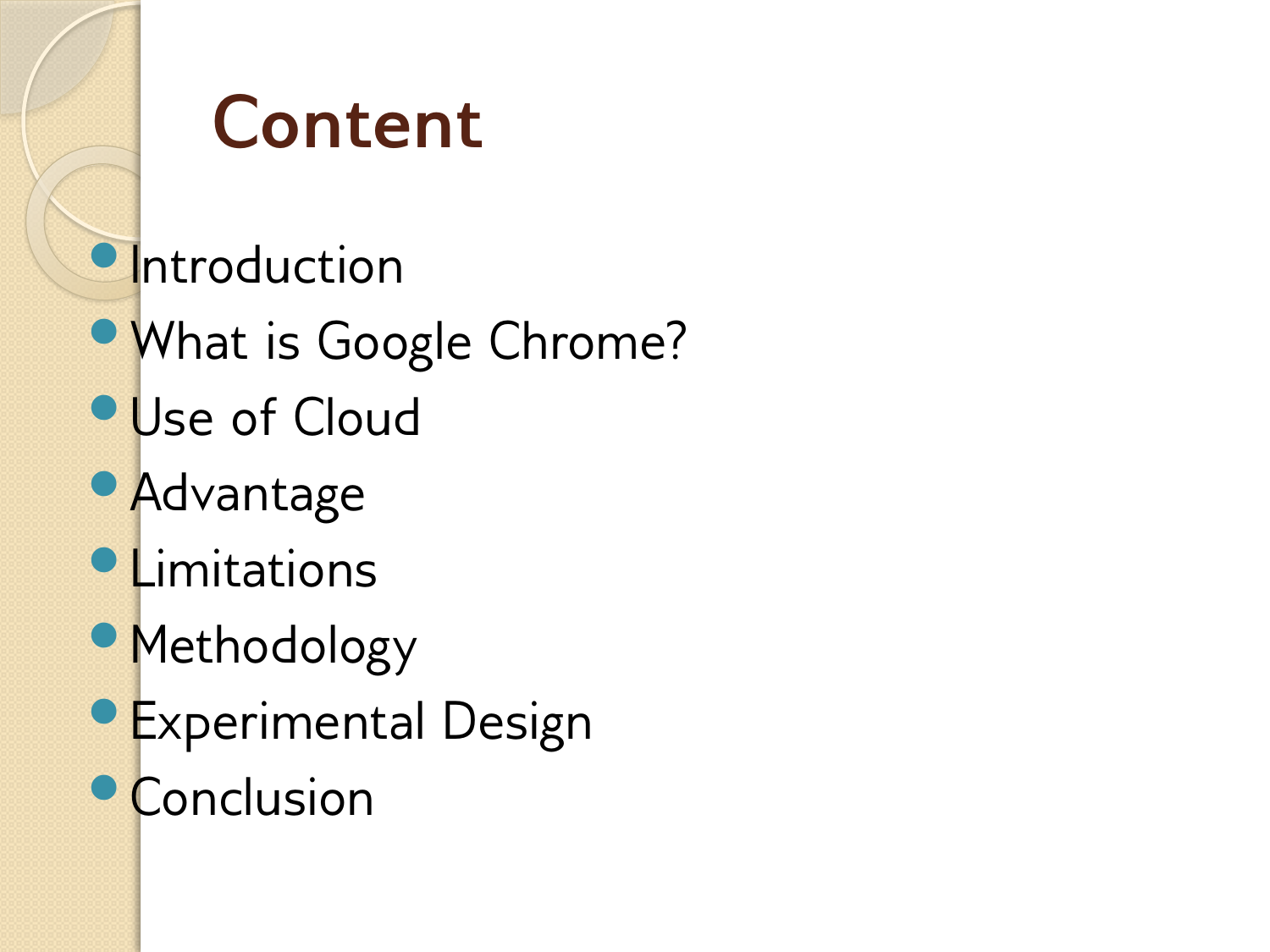

# Content
Introduction
What is Google Chrome?
Use of Cloud
Advantage
Limitations
Methodology
Experimental Design
Conclusion